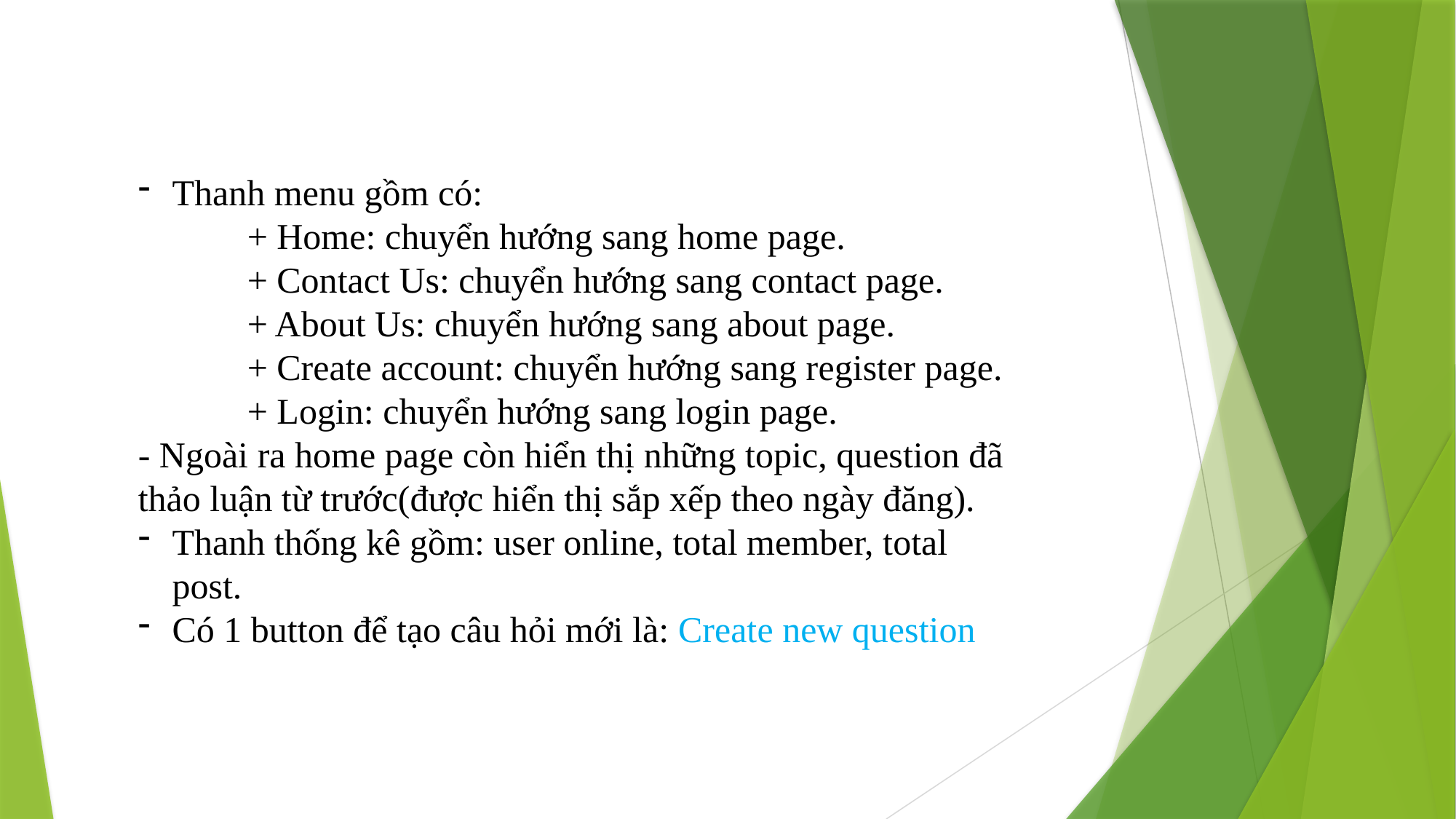

Thanh menu gồm có:
	+ Home: chuyển hướng sang home page.
	+ Contact Us: chuyển hướng sang contact page.
	+ About Us: chuyển hướng sang about page.
	+ Create account: chuyển hướng sang register page.
	+ Login: chuyển hướng sang login page.
- Ngoài ra home page còn hiển thị những topic, question đã thảo luận từ trước(được hiển thị sắp xếp theo ngày đăng).
Thanh thống kê gồm: user online, total member, total post.
Có 1 button để tạo câu hỏi mới là: Create new question